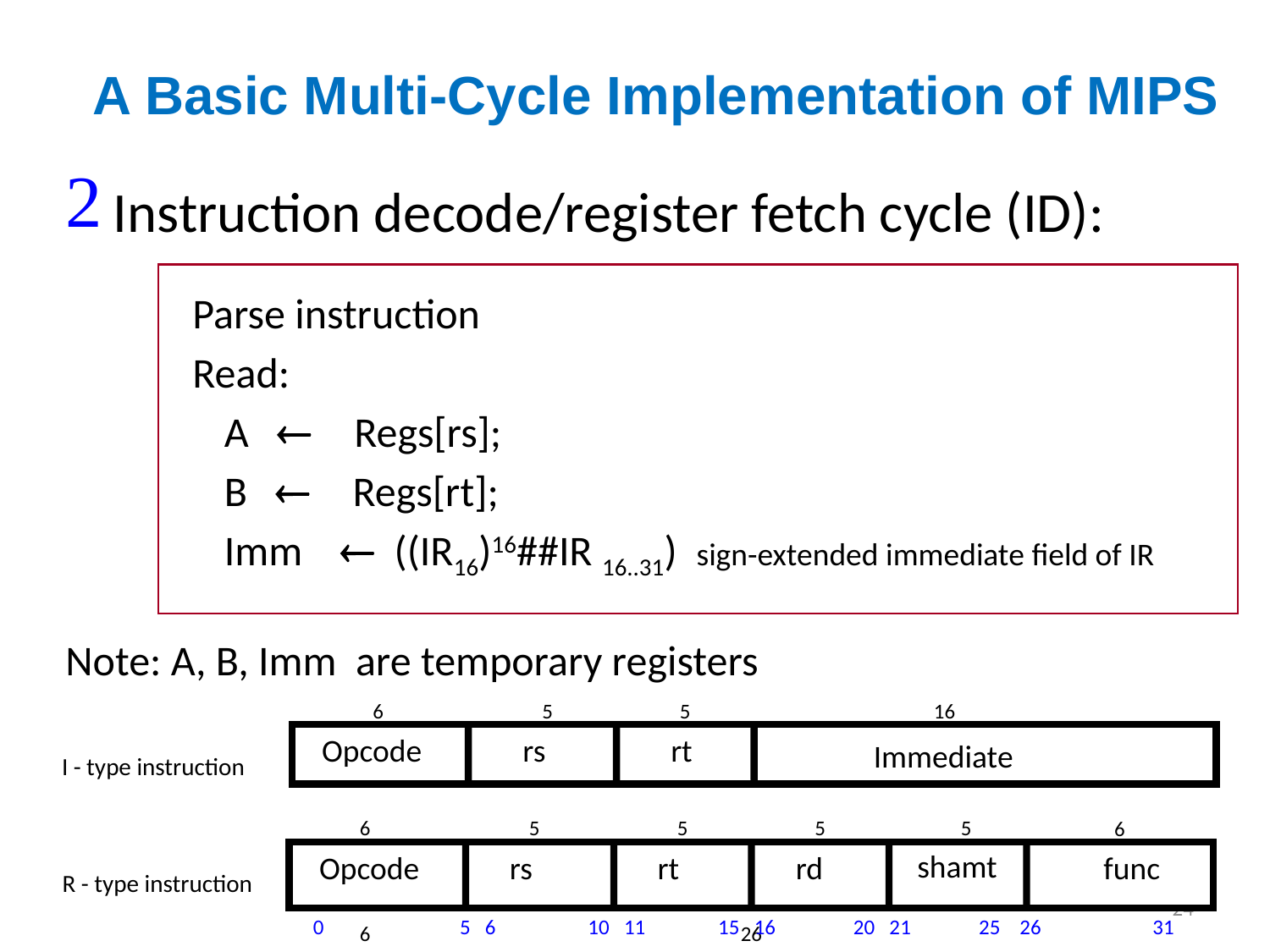

# A Basic Multi-Cycle Implementation of MIPS
Instruction decode/register fetch cycle (ID):

Parse instruction
Read:
	A   ←  Regs[rs];
	B   ←  Regs[rt];
	Imm    ←  ((IR16)16##IR 16..31)  sign-extended immediate field of IR

Note: A, B, Imm  are temporary registers

6
5
5
16

Opcode
rs
rt
Immediate
I - type instruction
6
5
5
5
5
6

shamt

Opcode
rs
rt
rd
func
R - type instruction
24
0                            5   6                   10   11               15   16                20   21              25    26                       31
6
26